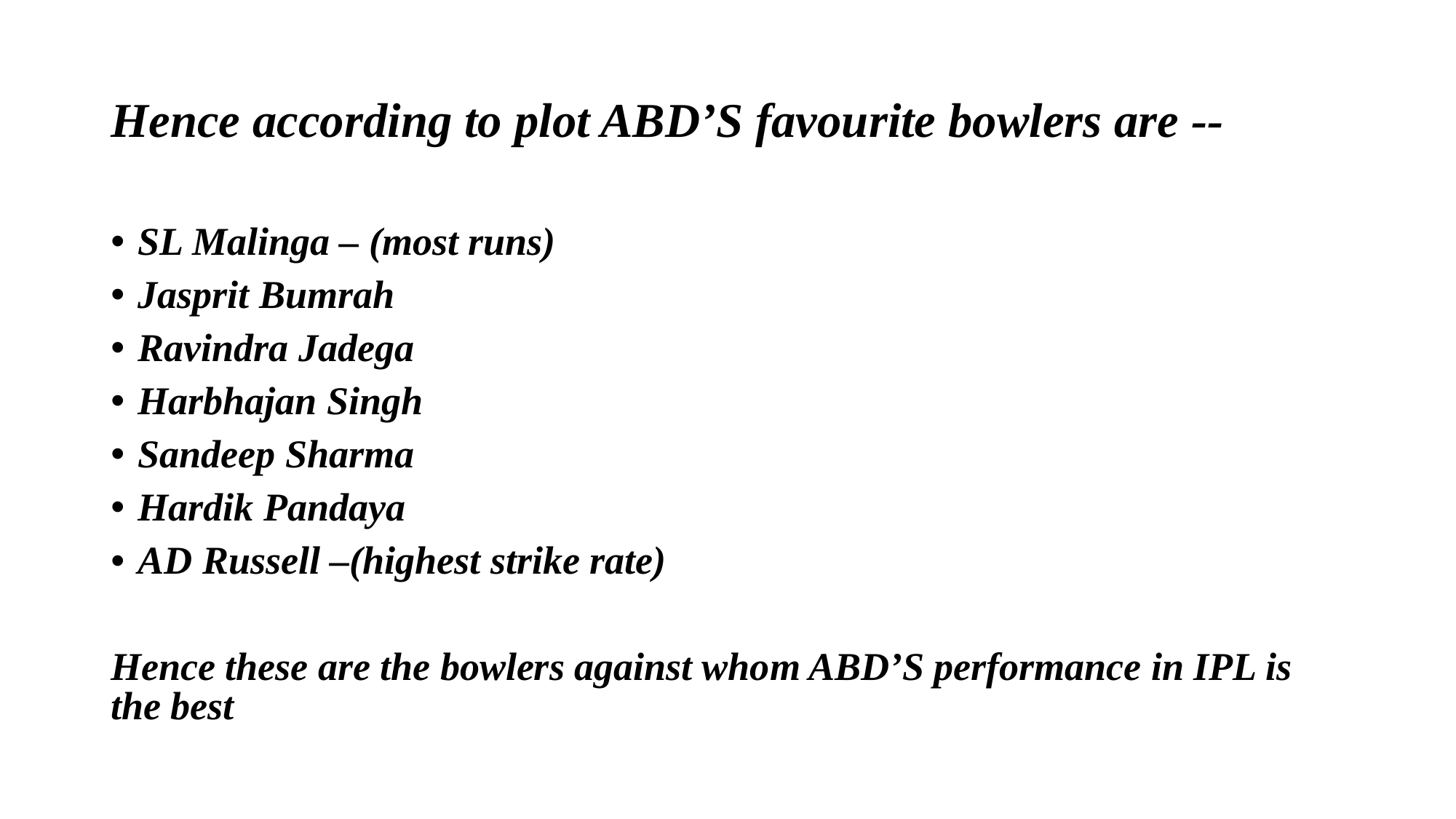

# Hence according to plot ABD’S favourite bowlers are --
SL Malinga – (most runs)
Jasprit Bumrah
Ravindra Jadega
Harbhajan Singh
Sandeep Sharma
Hardik Pandaya
AD Russell –(highest strike rate)

Hence these are the bowlers against whom ABD’S performance in IPL is the best